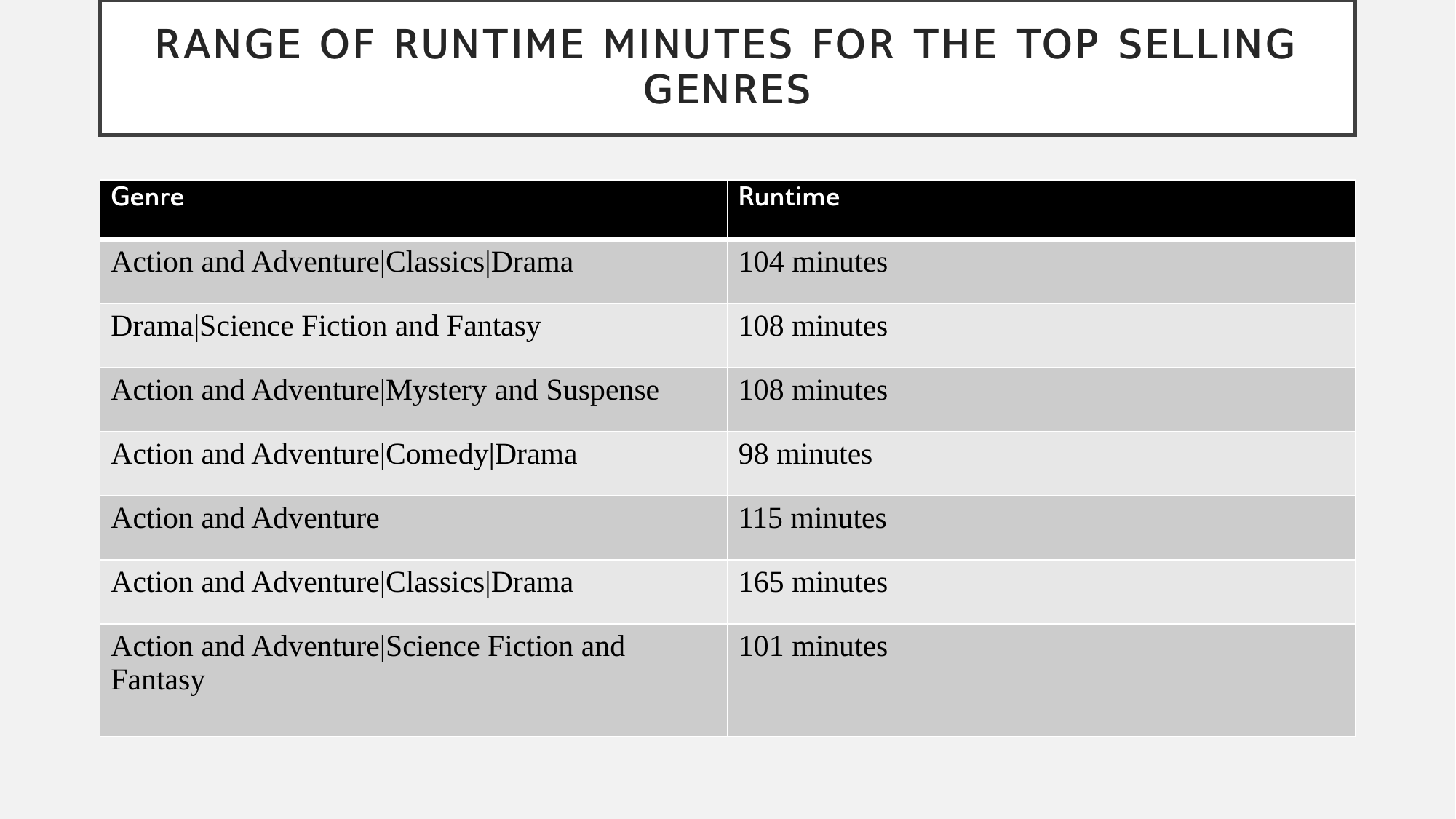

# Range of runtime minutes for the top selling genres
| Genre | Runtime |
| --- | --- |
| Action and Adventure|Classics|Drama | 104 minutes |
| Drama|Science Fiction and Fantasy | 108 minutes |
| Action and Adventure|Mystery and Suspense | 108 minutes |
| Action and Adventure|Comedy|Drama | 98 minutes |
| Action and Adventure | 115 minutes |
| Action and Adventure|Classics|Drama | 165 minutes |
| Action and Adventure|Science Fiction and Fantasy | 101 minutes |